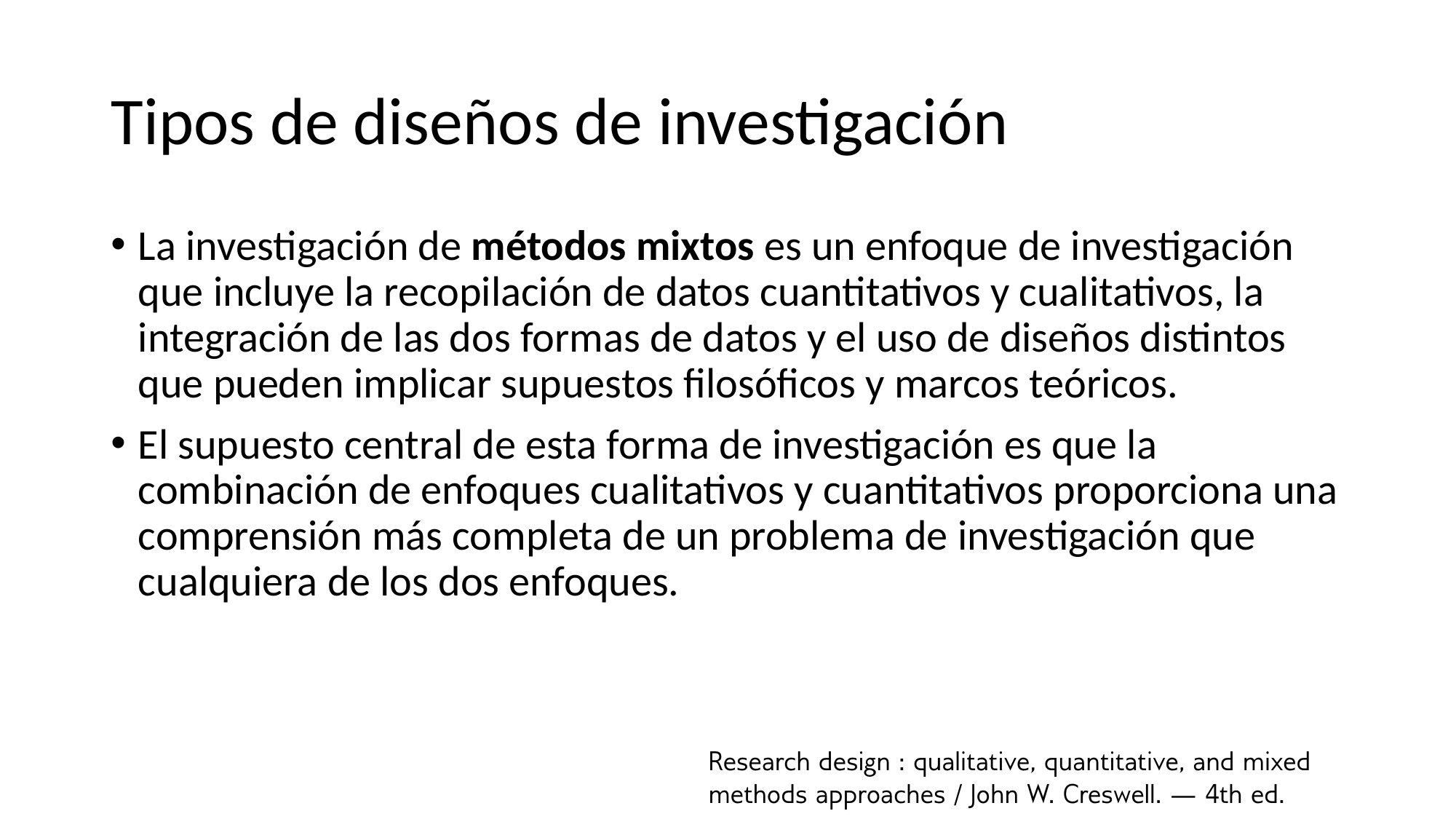

# Tipos de diseños de investigación
La investigación de métodos mixtos es un enfoque de investigación que incluye la recopilación de datos cuantitativos y cualitativos, la integración de las dos formas de datos y el uso de diseños distintos que pueden implicar supuestos filosóficos y marcos teóricos.
El supuesto central de esta forma de investigación es que la combinación de enfoques cualitativos y cuantitativos proporciona una comprensión más completa de un problema de investigación que cualquiera de los dos enfoques.

Research design : qualitative, quantitative, and mixed methods approaches / John W. Creswell. — 4th ed.